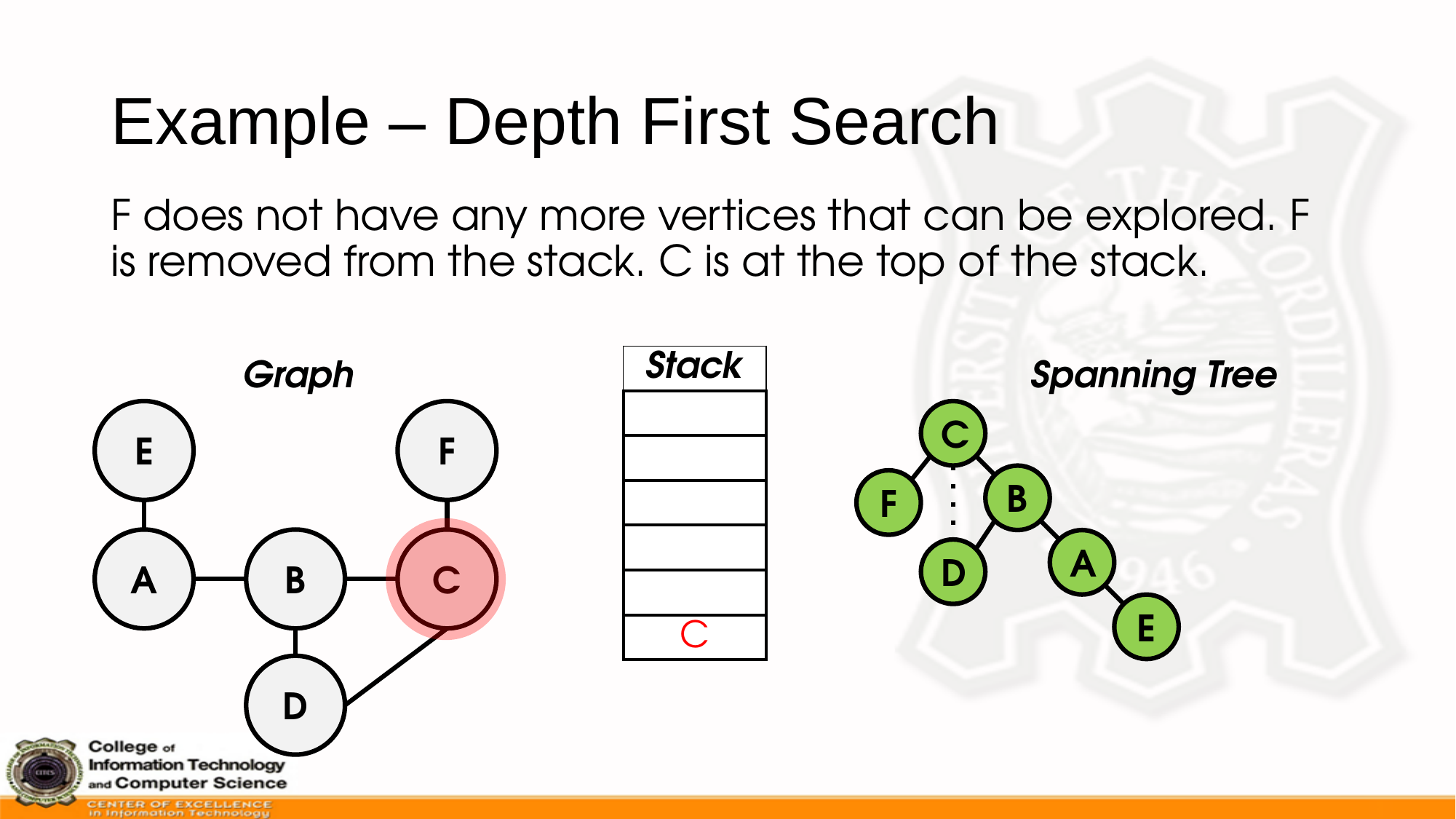

# Example – Depth First Search
F does not have any more vertices that can be explored. F is removed from the stack. C is at the top of the stack.
Graph
| Stack |
| --- |
|  |
|  |
|  |
|  |
|  |
| C |
Spanning Tree
E
F
C
B
F

A
B
C
A
D
E
D